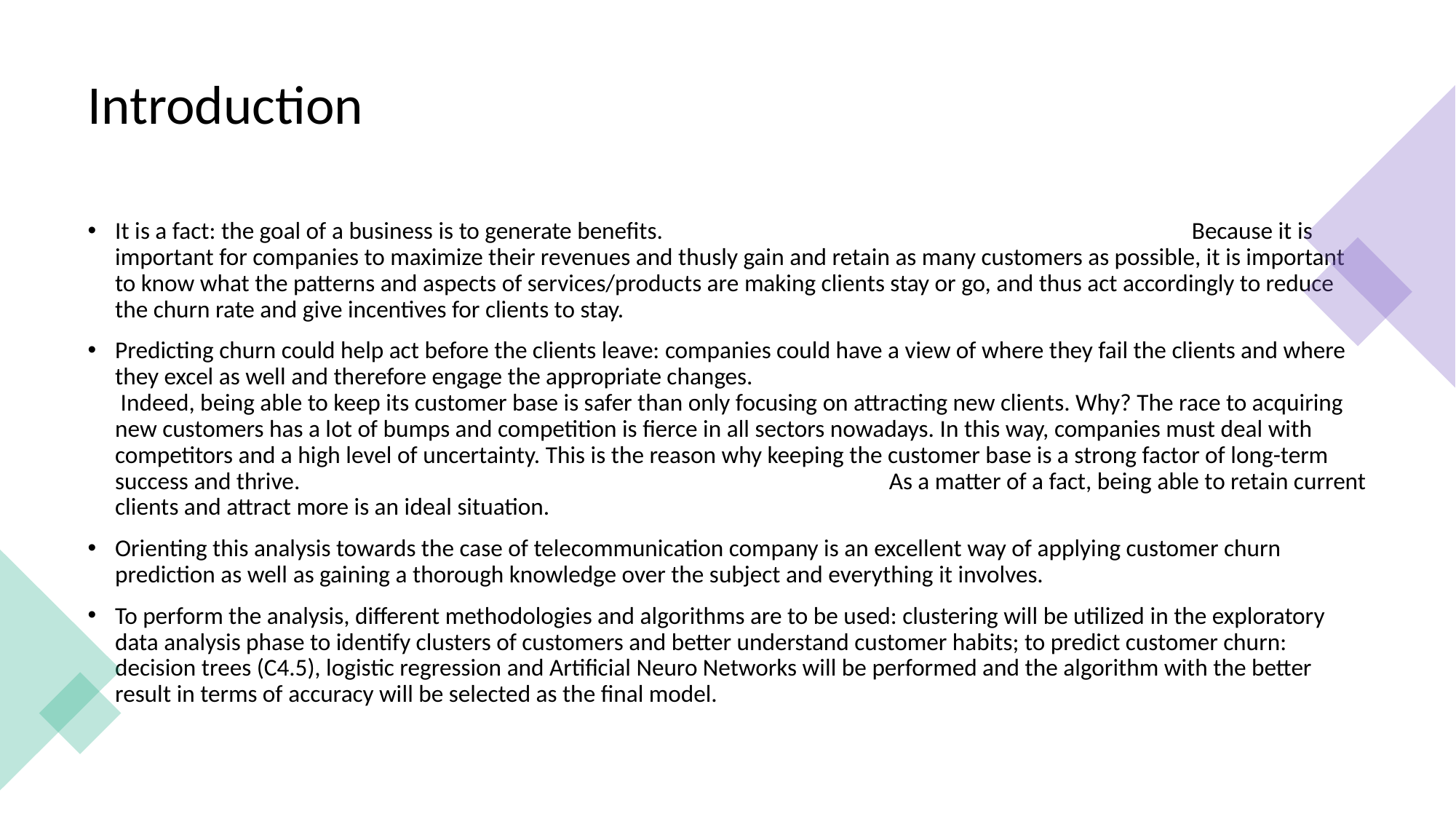

# Introduction

It is a fact: the goal of a business is to generate benefits.                                                                                                 Because it is important for companies to maximize their revenues and thusly gain and retain as many customers as possible, it is important to know what the patterns and aspects of services/products are making clients stay or go, and thus act accordingly to reduce the churn rate and give incentives for clients to stay.
Predicting churn could help act before the clients leave: companies could have a view of where they fail the clients and where they excel as well and therefore engage the appropriate changes.
 Indeed, being able to keep its customer base is safer than only focusing on attracting new clients. Why? The race to acquiring new customers has a lot of bumps and competition is fierce in all sectors nowadays. In this way, companies must deal with competitors and a high level of uncertainty. This is the reason why keeping the customer base is a strong factor of long-term success and thrive.                                                                                                            As a matter of a fact, being able to retain current clients and attract more is an ideal situation.
Orienting this analysis towards the case of telecommunication company is an excellent way of applying customer churn prediction as well as gaining a thorough knowledge over the subject and everything it involves.
To perform the analysis, different methodologies and algorithms are to be used: clustering will be utilized in the exploratory data analysis phase to identify clusters of customers and better understand customer habits; to predict customer churn: decision trees (C4.5), logistic regression and Artificial Neuro Networks will be performed and the algorithm with the better result in terms of accuracy will be selected as the final model.